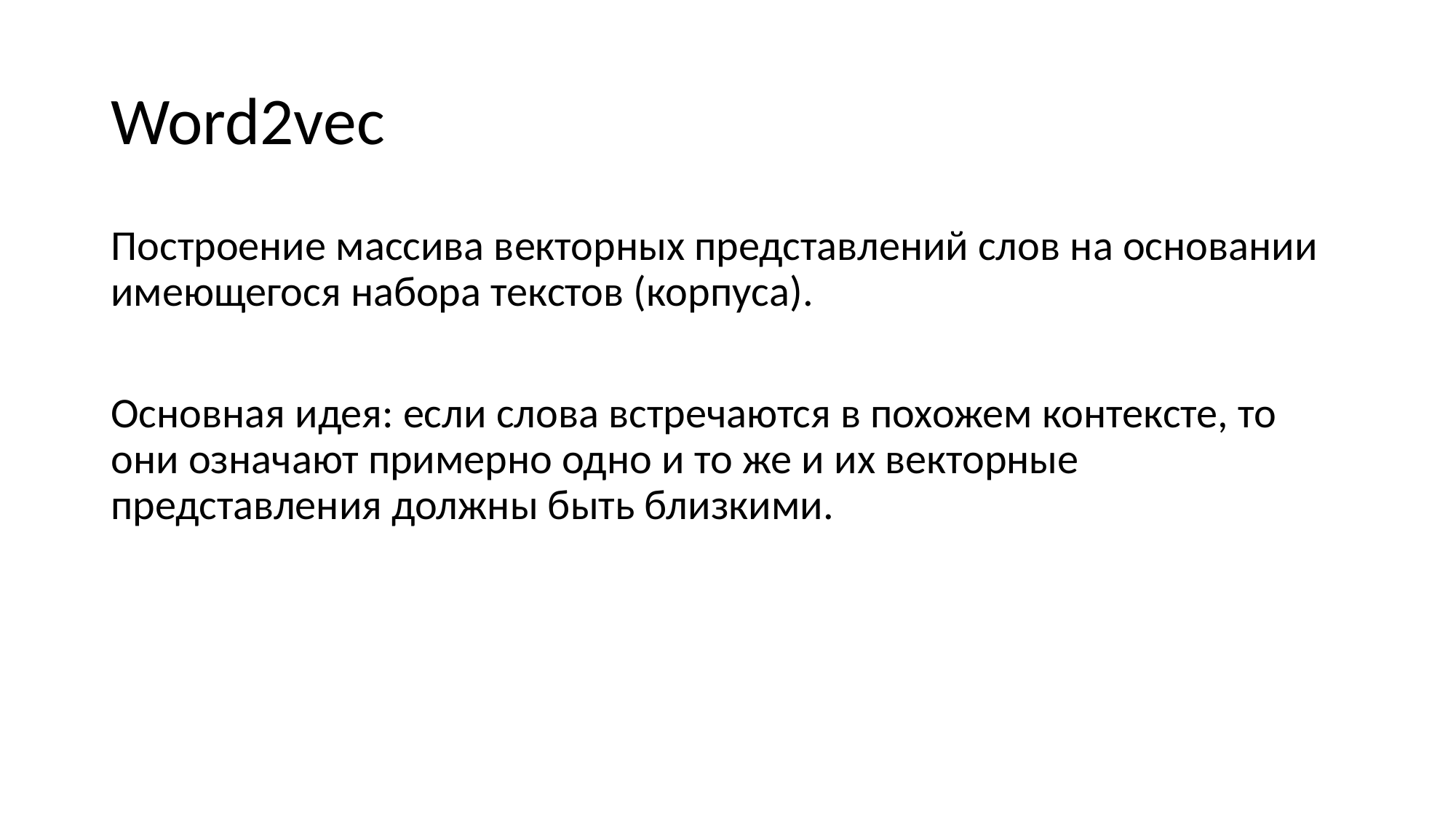

# Word2vec
Построение массива векторных представлений слов на основании имеющегося набора текстов (корпуса).

Основная идея: если слова встречаются в похожем контексте, то они означают примерно одно и то же и их векторные представления должны быть близкими.